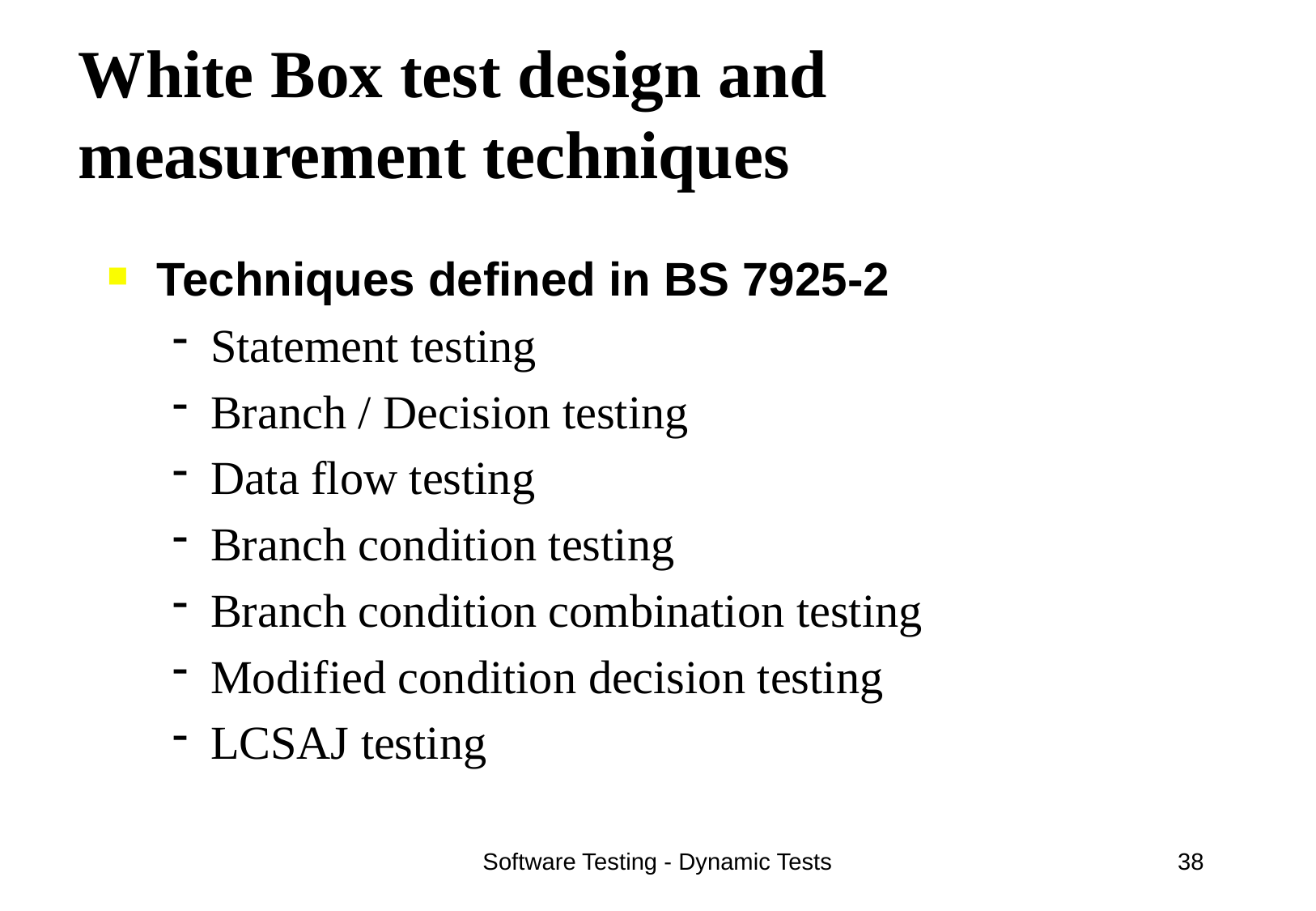

# White Box test design and measurement techniques
Techniques defined in BS 7925-2
Statement testing
Branch / Decision testing
Data flow testing
Branch condition testing
Branch condition combination testing
Modified condition decision testing
LCSAJ testing
Software Testing - Dynamic Tests
38